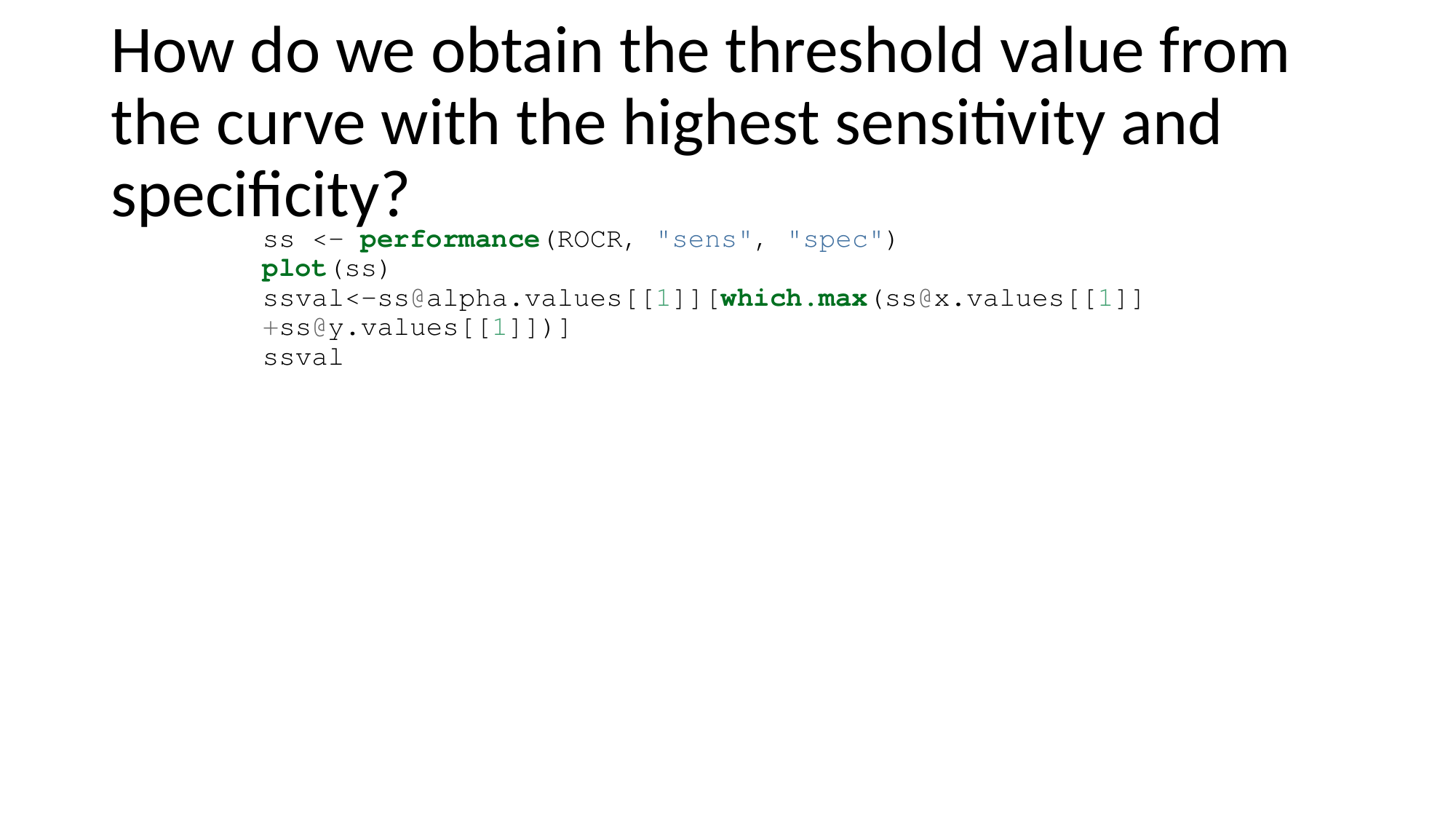

# How do we obtain the threshold value from the curve with the highest sensitivity and specificity?
ss <- performance(ROCR, "sens", "spec")
plot(ss)
ssval<-ss@alpha.values[[1]][which.max(ss@x.values[[1]]+ss@y.values[[1]])]
ssval